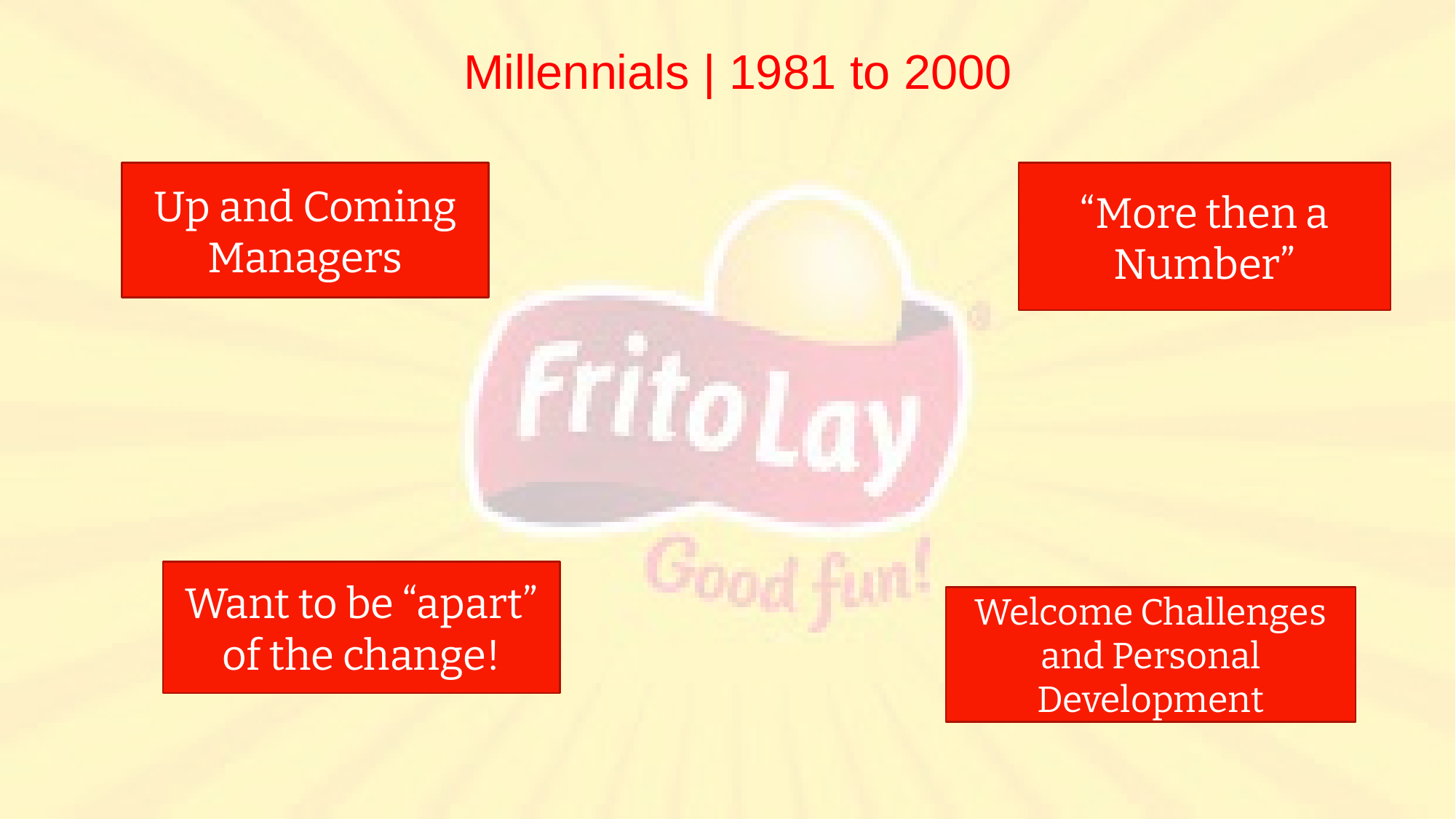

Millennials | 1981 to 2000
Up and Coming Managers
“More then a Number”
Want to be “apart” of the change!
Welcome Challenges and Personal Development